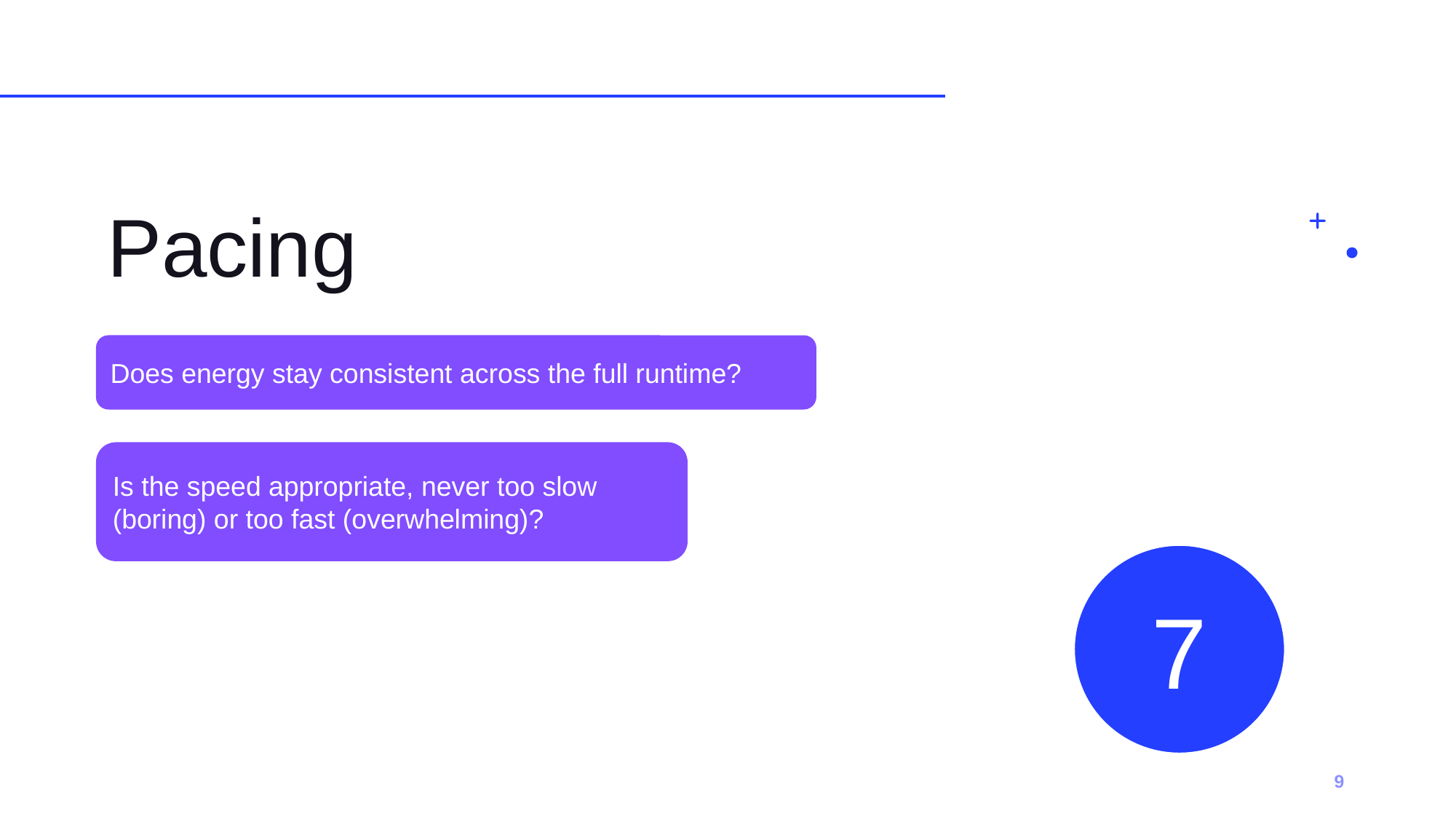

# Pacing
Does energy stay consistent across the full runtime?
Is the speed appropriate, never too slow
(boring) or too fast (overwhelming)?
7
9